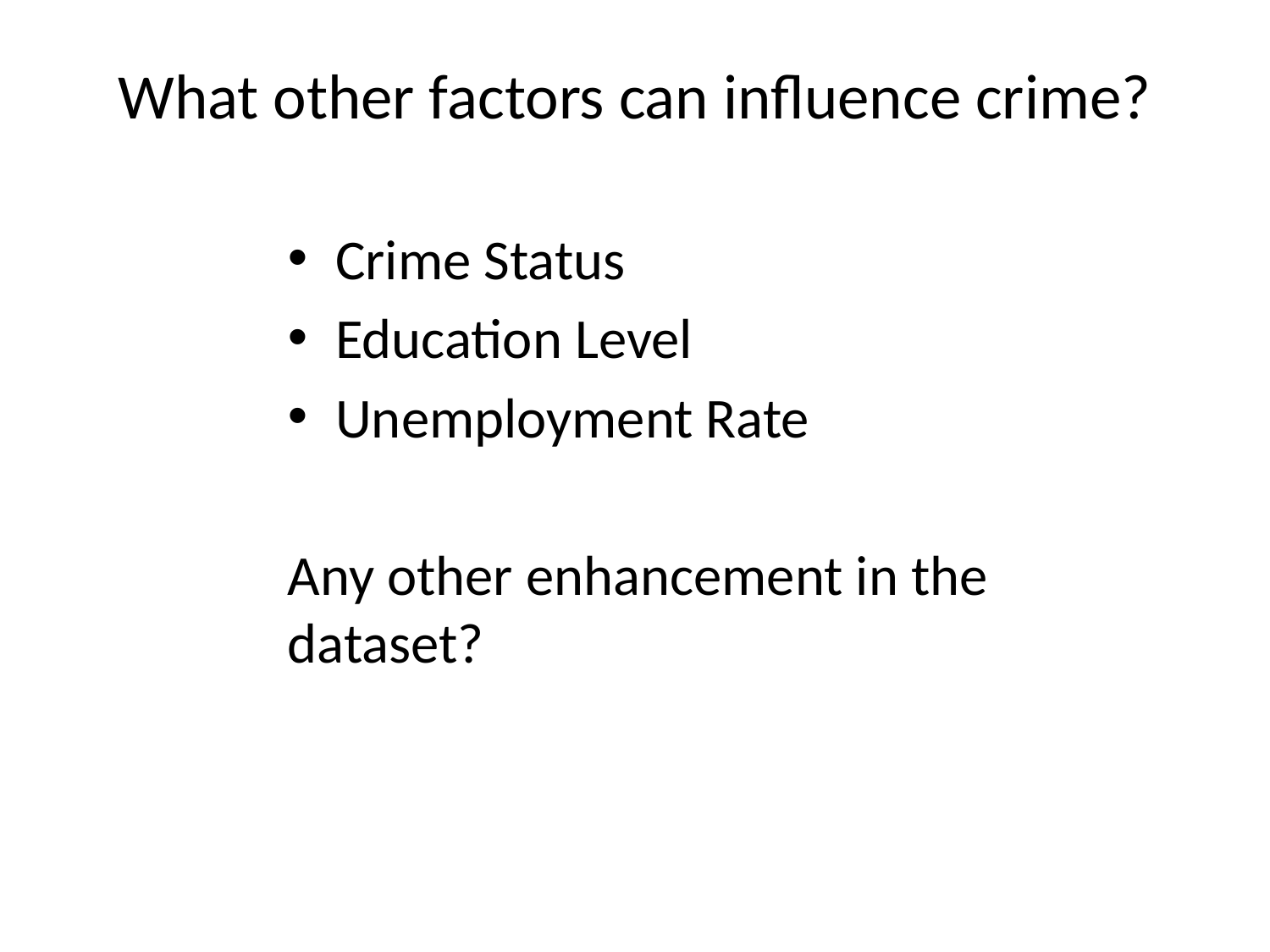

# What other factors can influence crime?

Crime Status
Education Level
Unemployment Rate

Any other enhancement in the dataset?